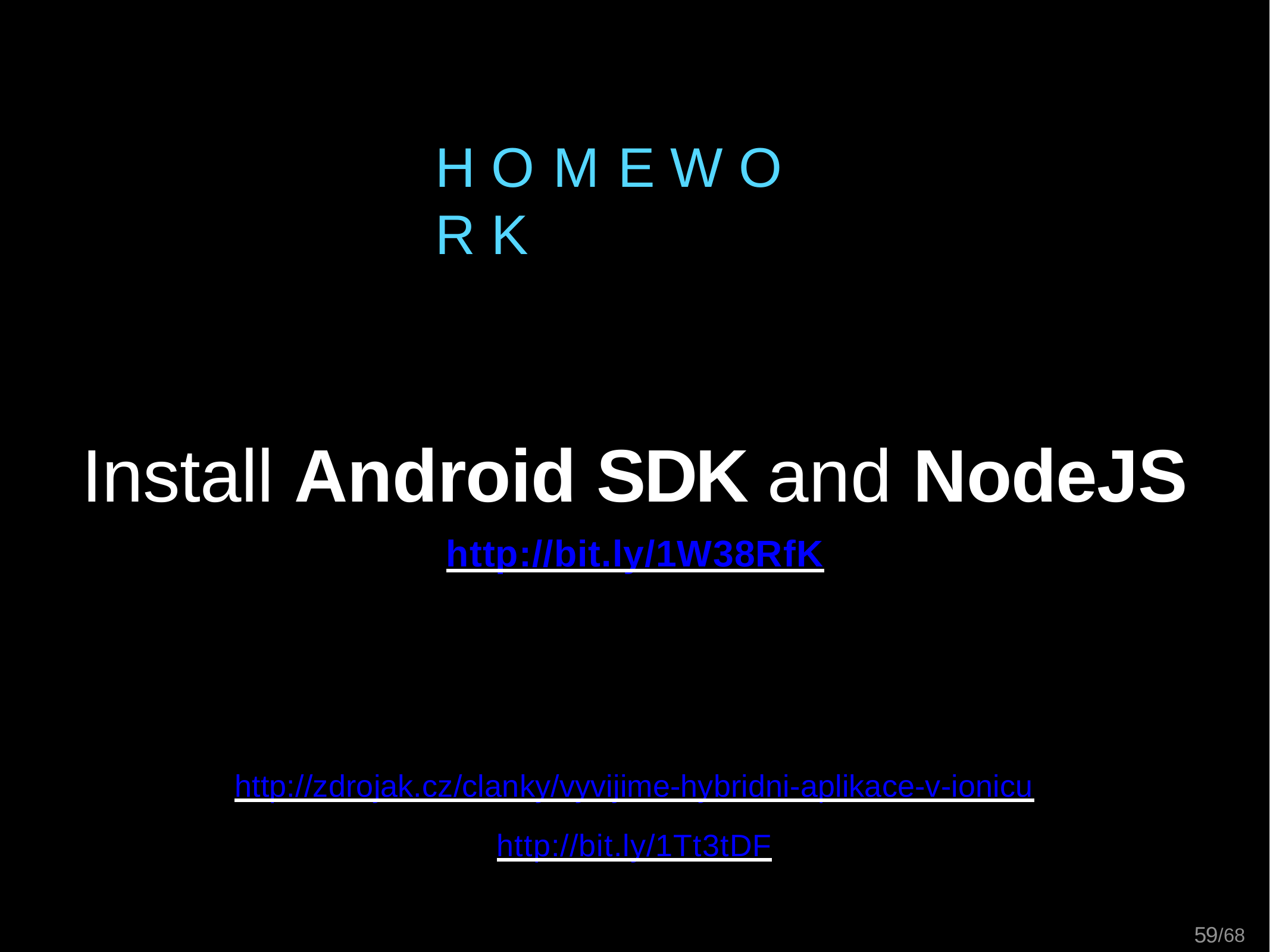

# H O M E W O R K
Install Android SDK and NodeJS
http://bit.ly/1W38RfK
http://zdrojak.cz/clanky/vyvijime-hybridni-aplikace-v-ionicu
http://bit.ly/1Tt3tDF
59/68